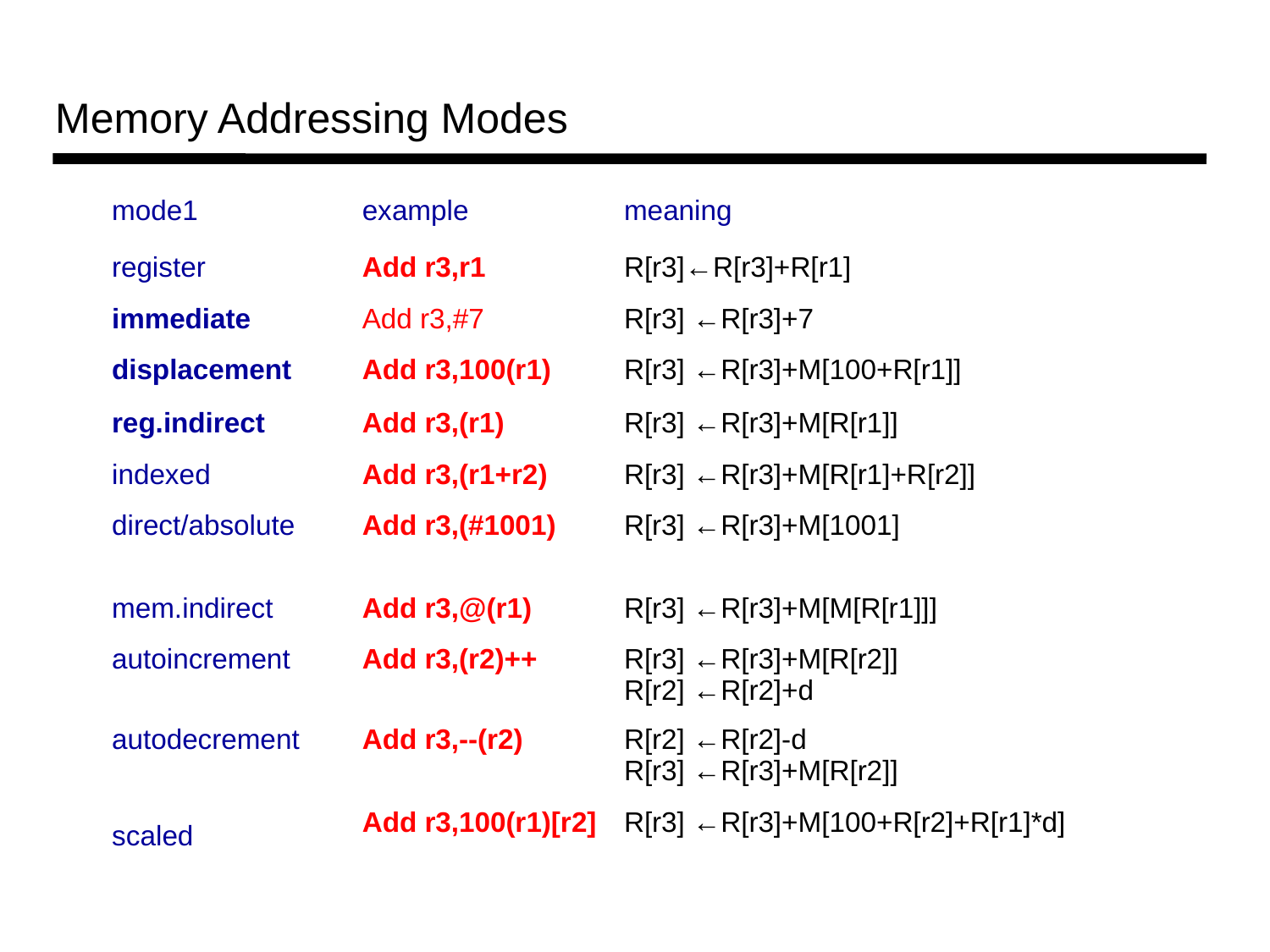

Memory Addressing Modes

| mode1 | example | meaning |
| --- | --- | --- |
| register | Add r3,r1 | R[r3]←R[r3]+R[r1] |
| immediate | Add r3,#7 | R[r3] ←R[r3]+7 |
| displacement | Add r3,100(r1) | R[r3] ←R[r3]+M[100+R[r1]] |
| reg.indirect | Add r3,(r1) | R[r3] ←R[r3]+M[R[r1]] |
| indexed | Add r3,(r1+r2) | R[r3] ←R[r3]+M[R[r1]+R[r2]] |
| direct/absolute | Add r3,(#1001) | R[r3] ←R[r3]+M[1001] |
| mem.indirect | Add r3,@(r1) | R[r3] ←R[r3]+M[M[R[r1]]] |
| autoincrement | Add r3,(r2)++ | R[r3] ←R[r3]+M[R[r2]] R[r2] ←R[r2]+d |
| autodecrement | Add r3,--(r2) | R[r2] ←R[r2]-d R[r3] ←R[r3]+M[R[r2]] |
| scaled | Add r3,100(r1)[r2] | R[r3] ←R[r3]+M[100+R[r2]+R[r1]\*d] |